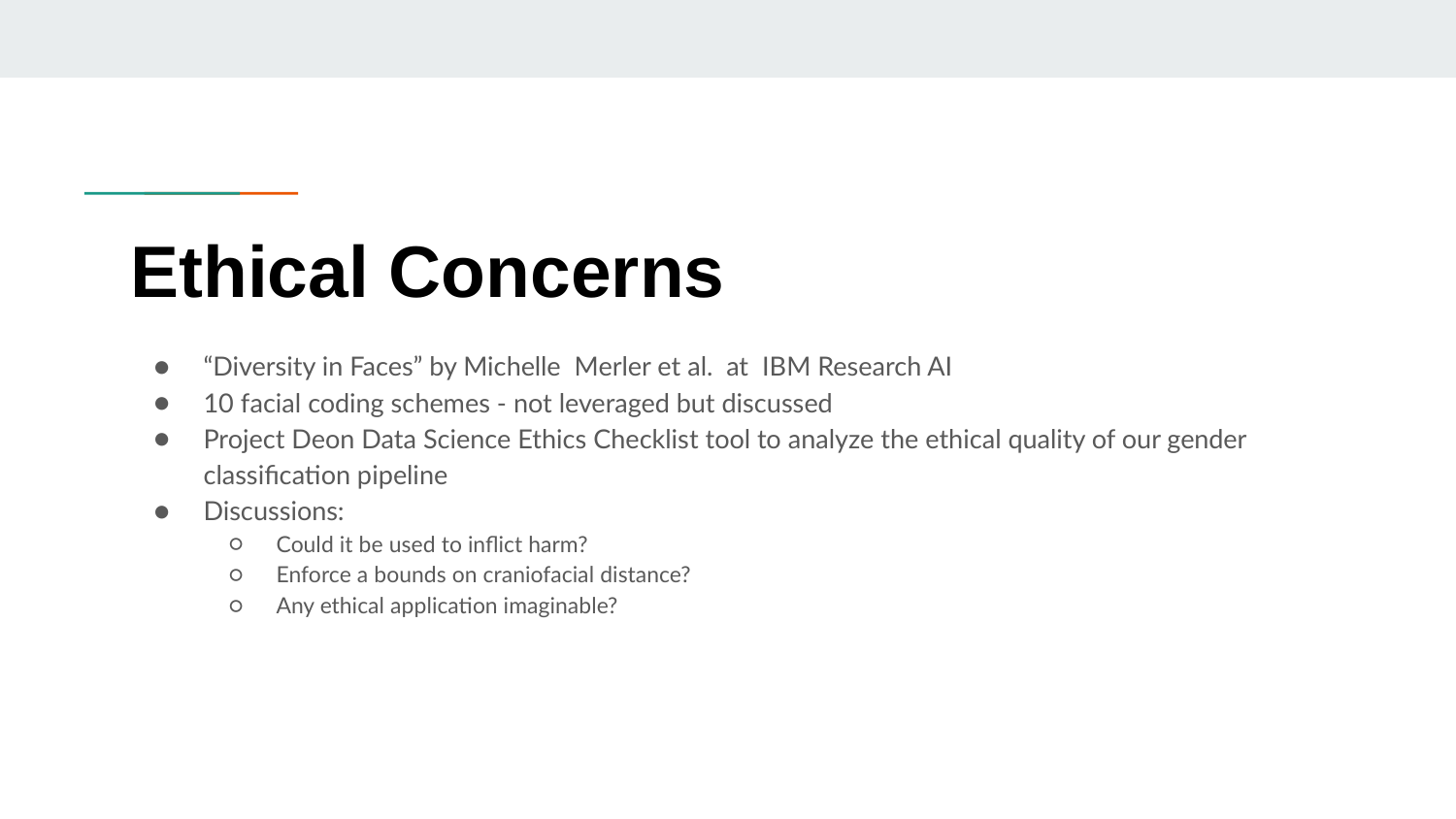

# Ethical Concerns
“Diversity in Faces” by Michelle  Merler et al.  at  IBM Research AI
10 facial coding schemes - not leveraged but discussed
Project Deon Data Science Ethics Checklist tool to analyze the ethical quality of our gender classification pipeline
Discussions:
Could it be used to inflict harm?
Enforce a bounds on craniofacial distance?
Any ethical application imaginable?